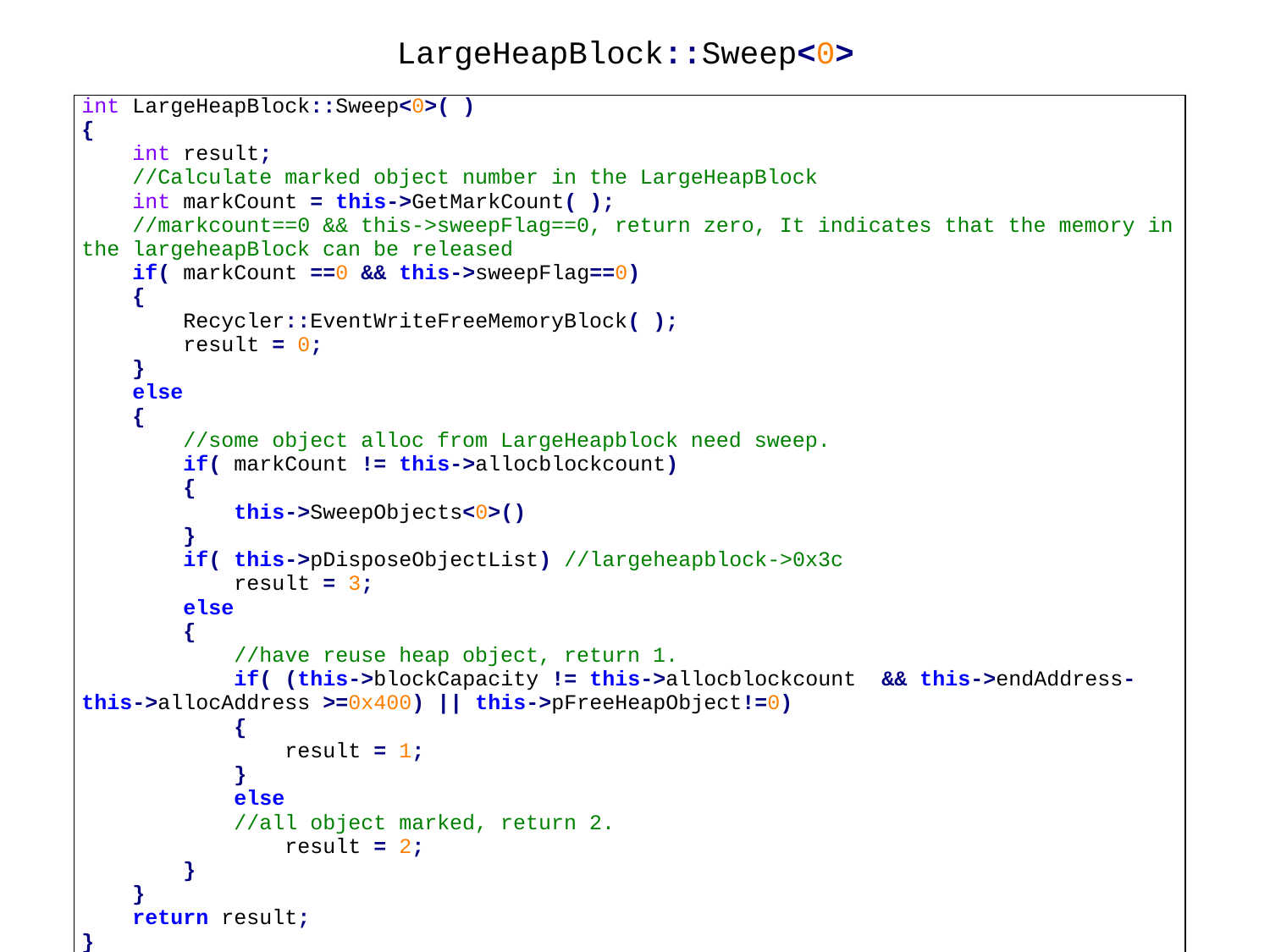

# LargeHeapBlock::Sweep<0>
| int LargeHeapBlock::Sweep<0>( ) { int result; //Calculate marked object number in the LargeHeapBlock int markCount = this->GetMarkCount( ); //markcount==0 && this->sweepFlag==0, return zero, It indicates that the memory in the largeheapBlock can be released if( markCount ==0 && this->sweepFlag==0) { Recycler::EventWriteFreeMemoryBlock( ); result = 0; } else { //some object alloc from LargeHeapblock need sweep. if( markCount != this->allocblockcount) { this->SweepObjects<0>() } if( this->pDisposeObjectList) //largeheapblock->0x3c result = 3; else { //have reuse heap object, return 1. if( (this->blockCapacity != this->allocblockcount && this->endAddress- this->allocAddress >=0x400) || this->pFreeHeapObject!=0) { result = 1; } else //all object marked, return 2. result = 2; } } return result; } |
| --- |